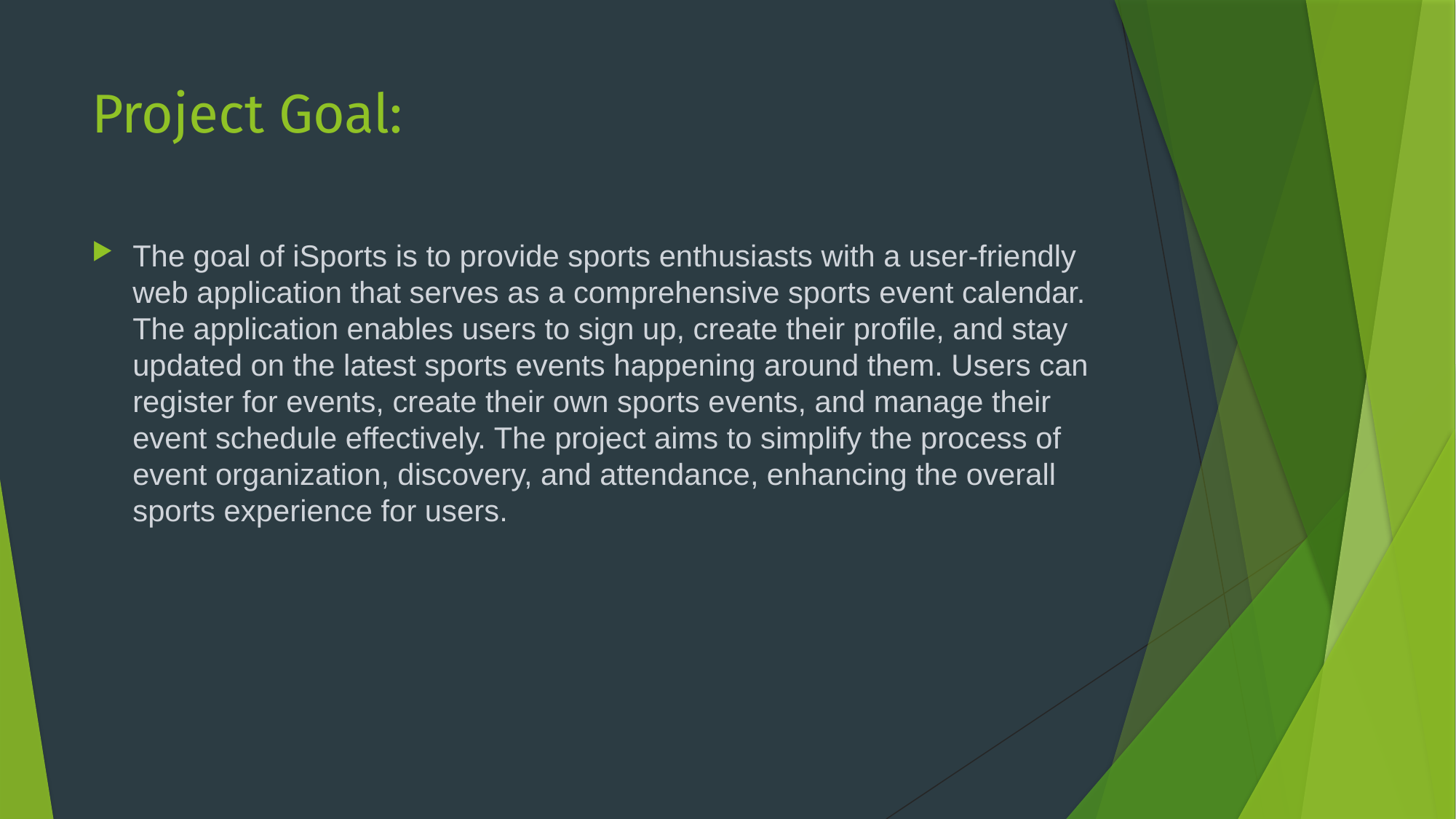

# Project Goal:

The goal of iSports is to provide sports enthusiasts with a user-friendly web application that serves as a comprehensive sports event calendar. The application enables users to sign up, create their profile, and stay updated on the latest sports events happening around them. Users can register for events, create their own sports events, and manage their event schedule effectively. The project aims to simplify the process of event organization, discovery, and attendance, enhancing the overall sports experience for users.